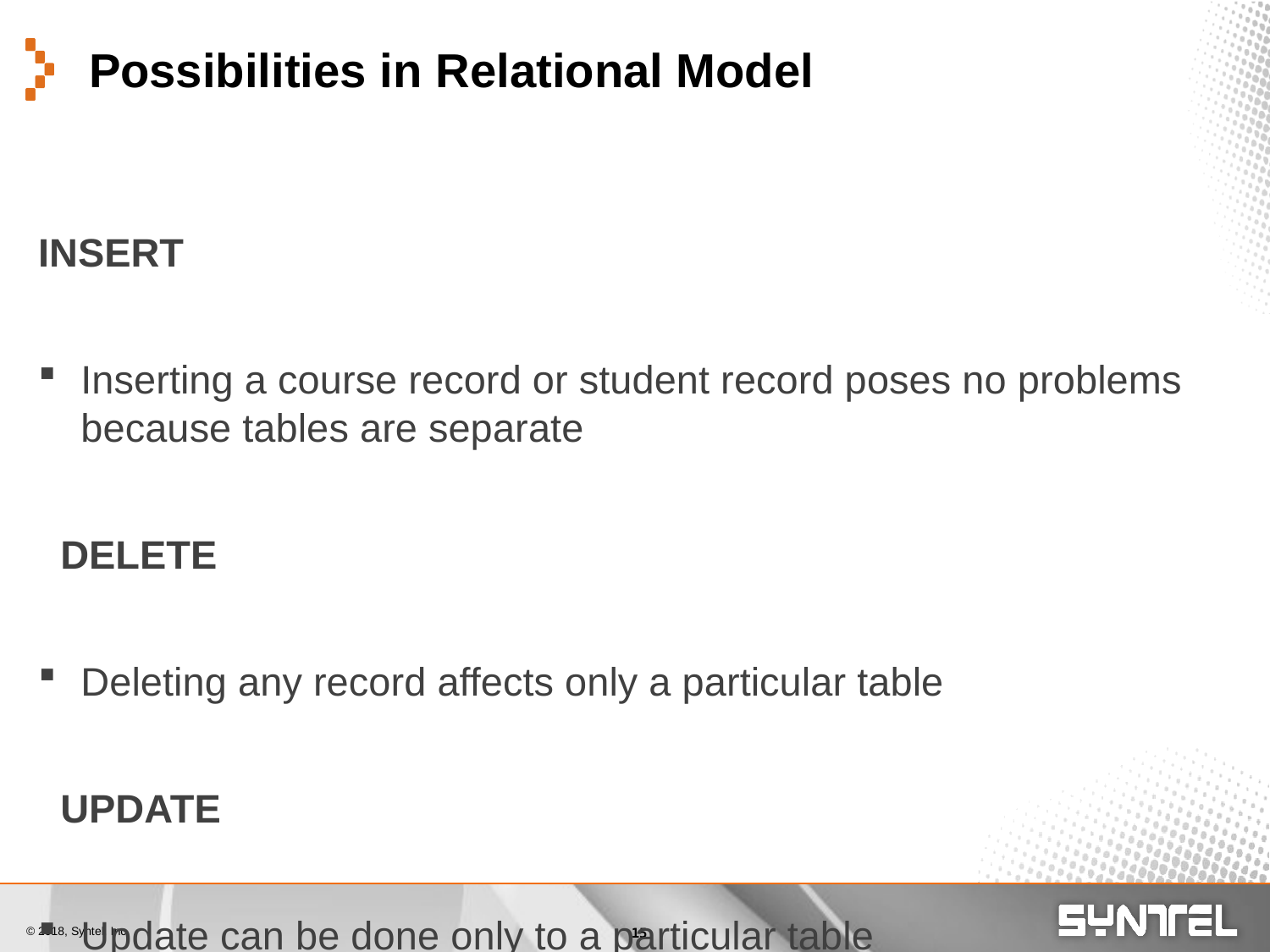

# Possibilities in Relational Model

INSERT

Inserting a course record or student record poses no problems because tables are separate

  DELETE

Deleting any record affects only a particular table

  UPDATE

Update can be done only to a particular table